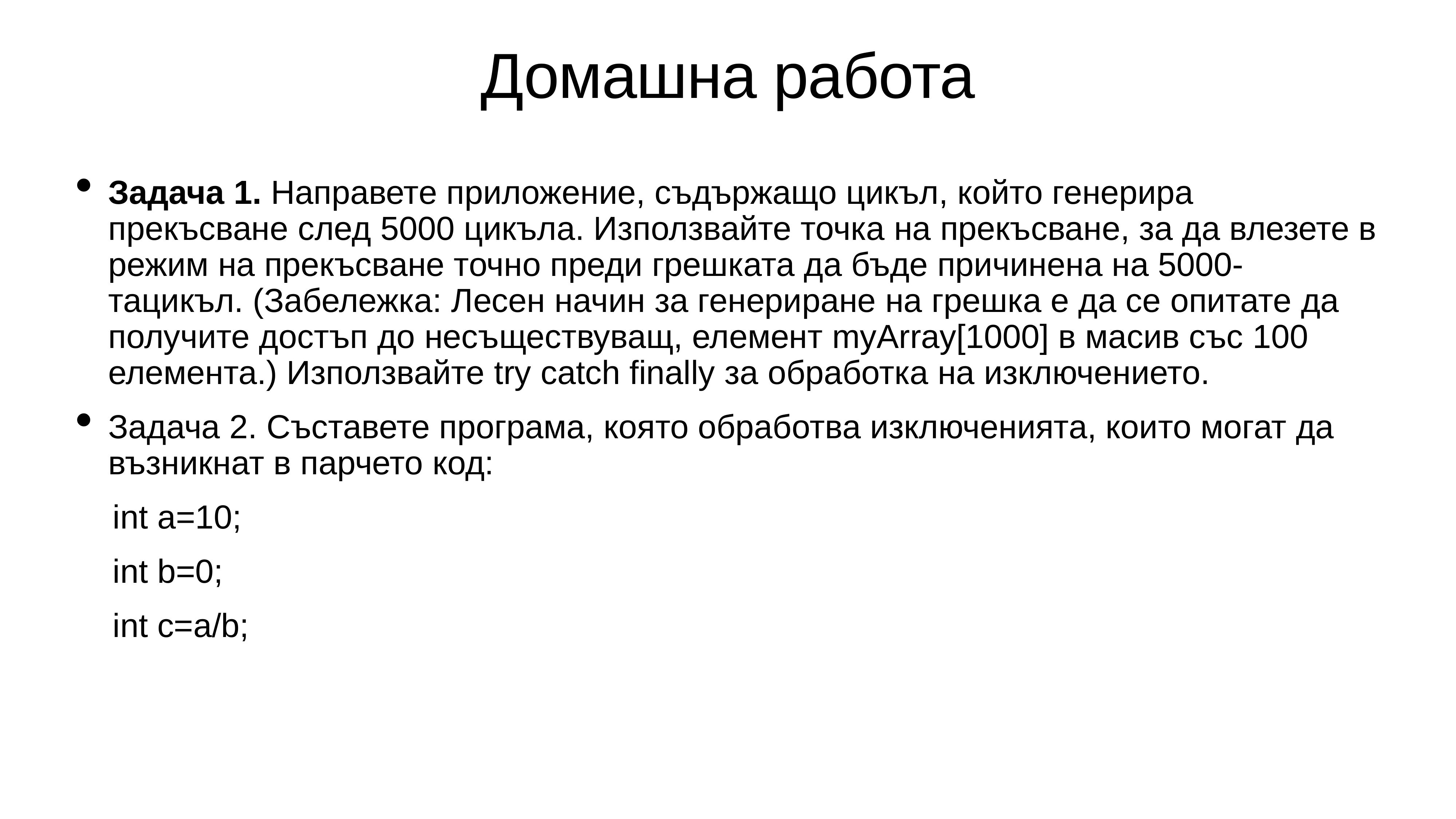

# Домашна работа
Задача 1. Направете приложение, съдържащо цикъл, който генерира прекъсване след 5000 цикъла. Използвайте точка на прекъсване, за да влезете в режим на прекъсване точно преди грешката да бъде причинена на 5000-тацикъл. (Забележка: Лесен начин за генериране на грешка е да се опитате да получите достъп до несъществуващ, елемент myArray[1000] в масив със 100 елемента.) Използвайте try catch finally за обработка на изключението.
Задача 2. Съставете програма, която обработва изключенията, които могат да възникнат в парчето код:
    int a=10;
    int b=0;
    int c=a/b;